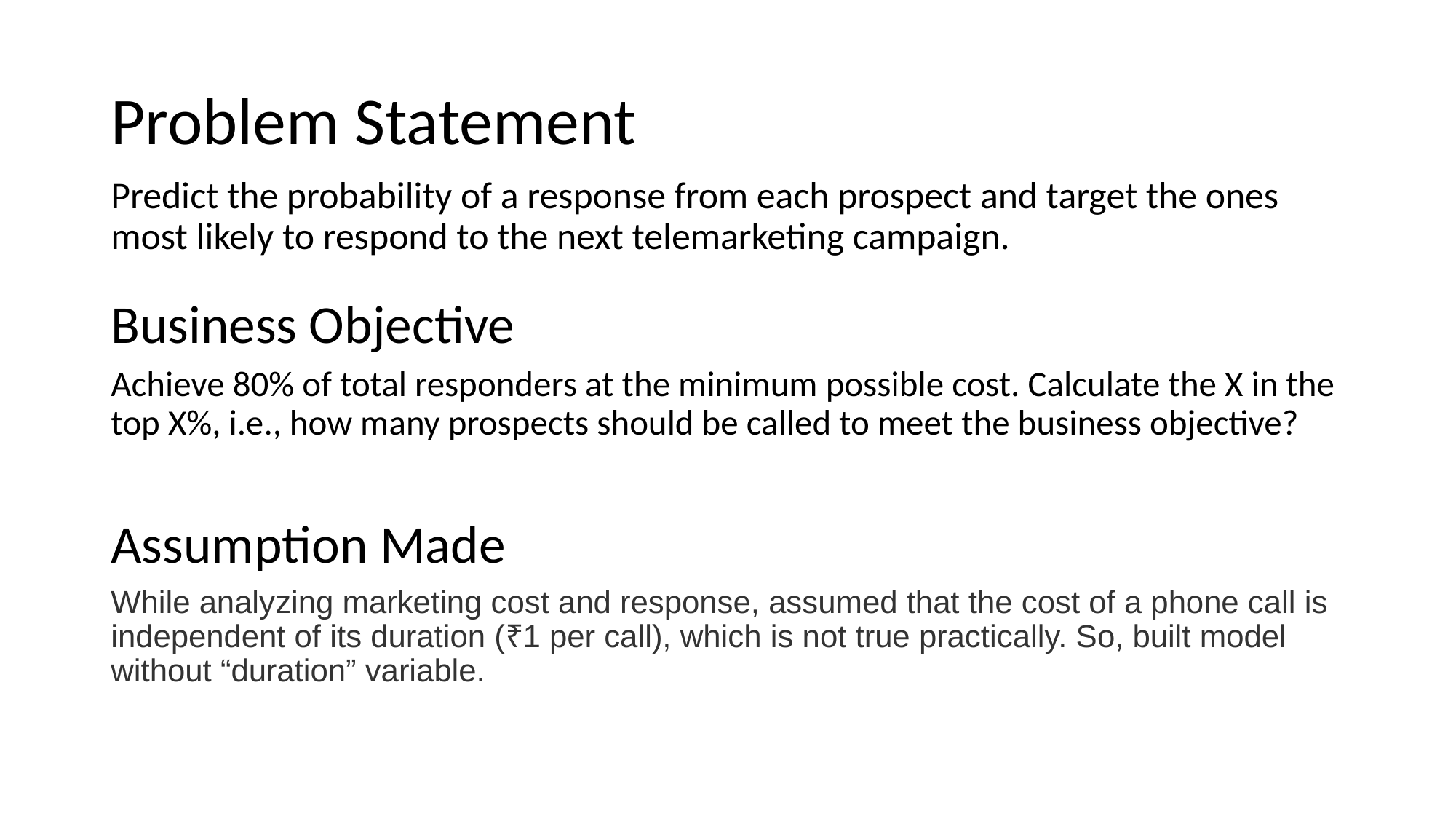

# Problem Statement
Predict the probability of a response from each prospect and target the ones most likely to respond to the next telemarketing campaign.
Business Objective
Achieve 80% of total responders at the minimum possible cost. Calculate the X in the top X%, i.e., how many prospects should be called to meet the business objective?
Assumption Made
While analyzing marketing cost and response, assumed that the cost of a phone call is independent of its duration (₹1 per call), which is not true practically. So, built model without “duration” variable.